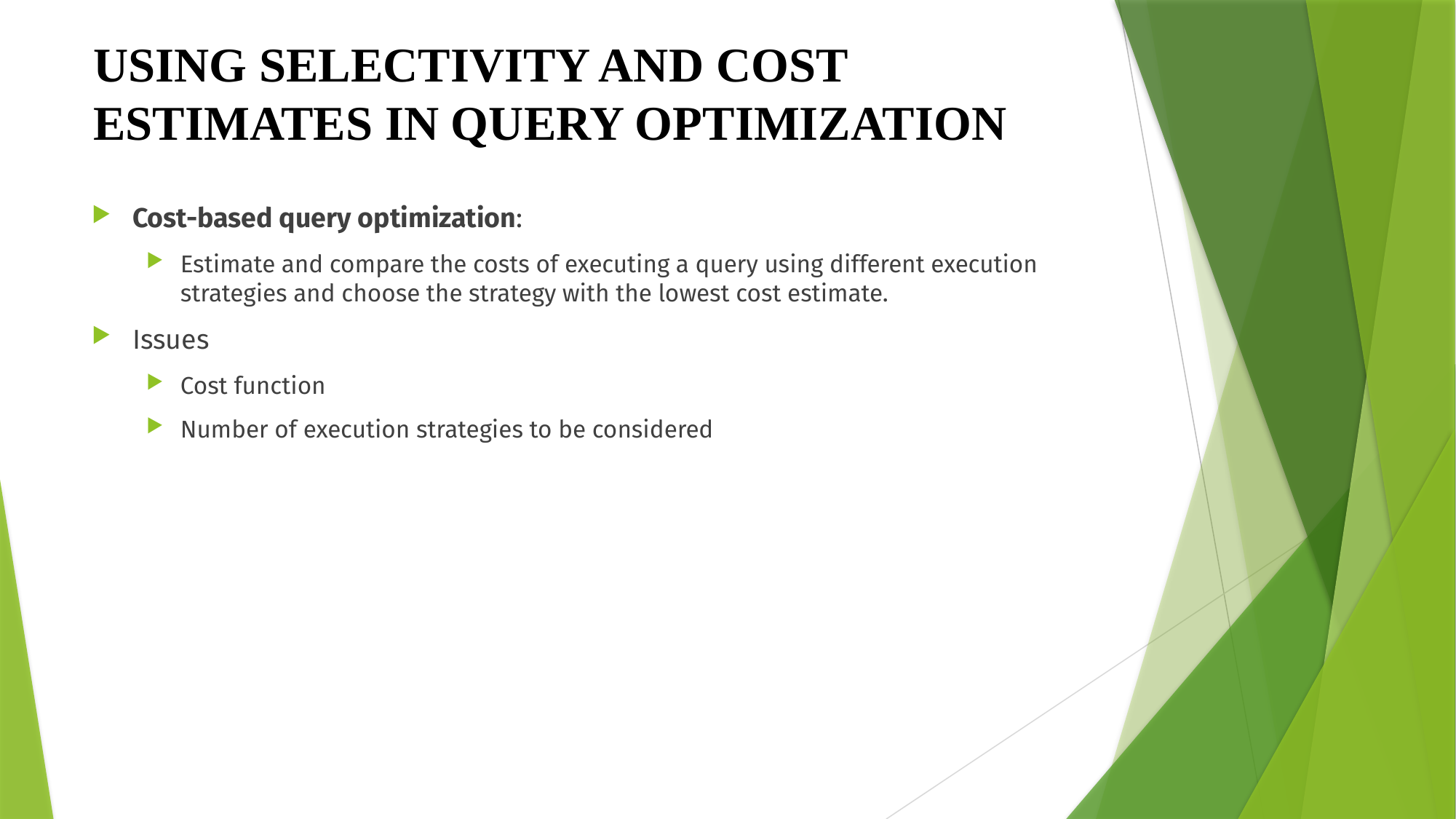

# USING SELECTIVITY AND COST ESTIMATES IN QUERY OPTIMIZATION
Cost-based query optimization:
Estimate and compare the costs of executing a query using different execution strategies and choose the strategy with the lowest cost estimate.
Issues
Cost function
Number of execution strategies to be considered